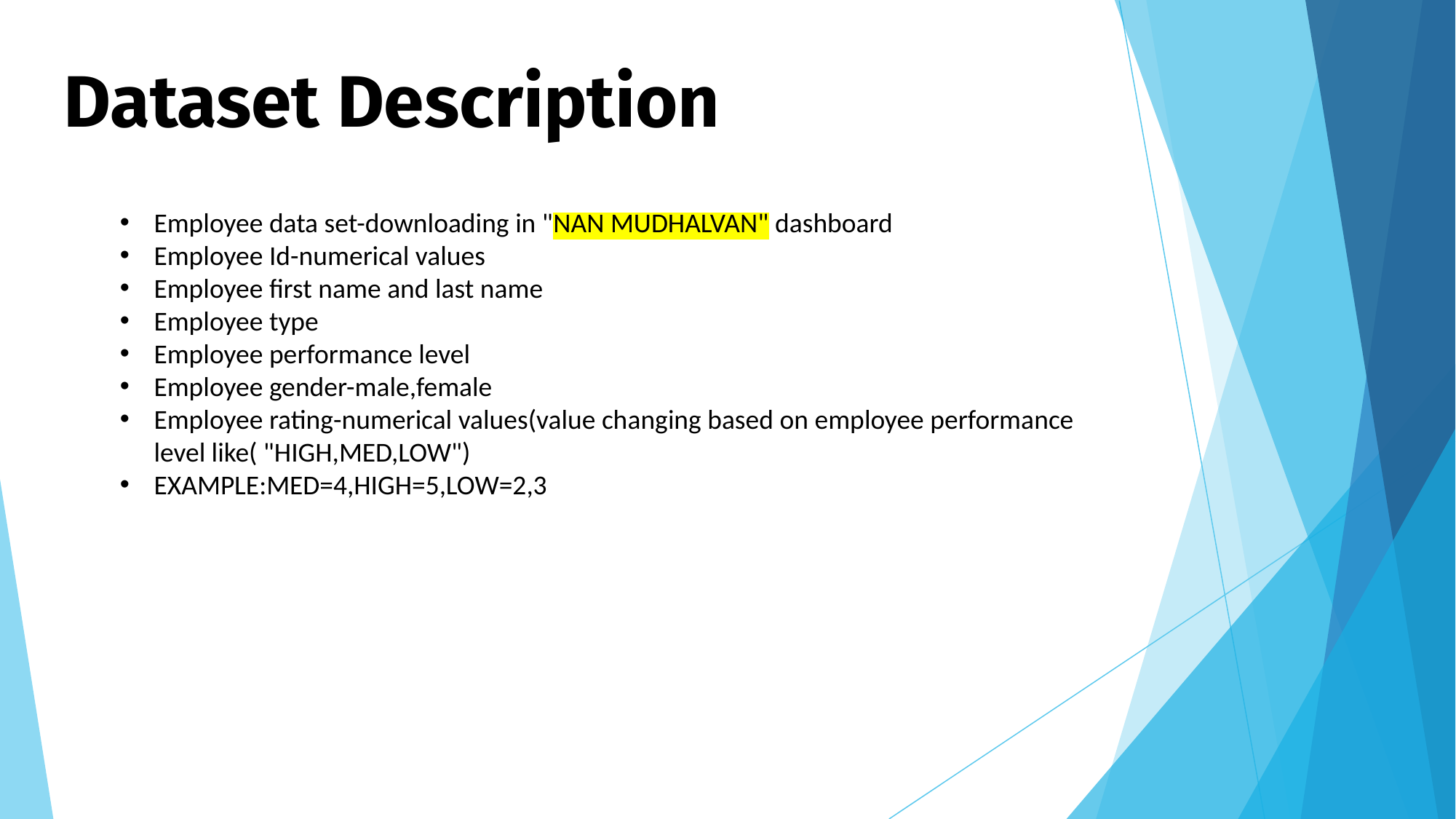

# Dataset Description
Employee data set-downloading in "NAN MUDHALVAN" dashboard
Employee Id-numerical values
Employee first name and last name
Employee type
Employee performance level
Employee gender-male,female
Employee rating-numerical values(value changing based on employee performance level like( "HIGH,MED,LOW")
EXAMPLE:MED=4,HIGH=5,LOW=2,3